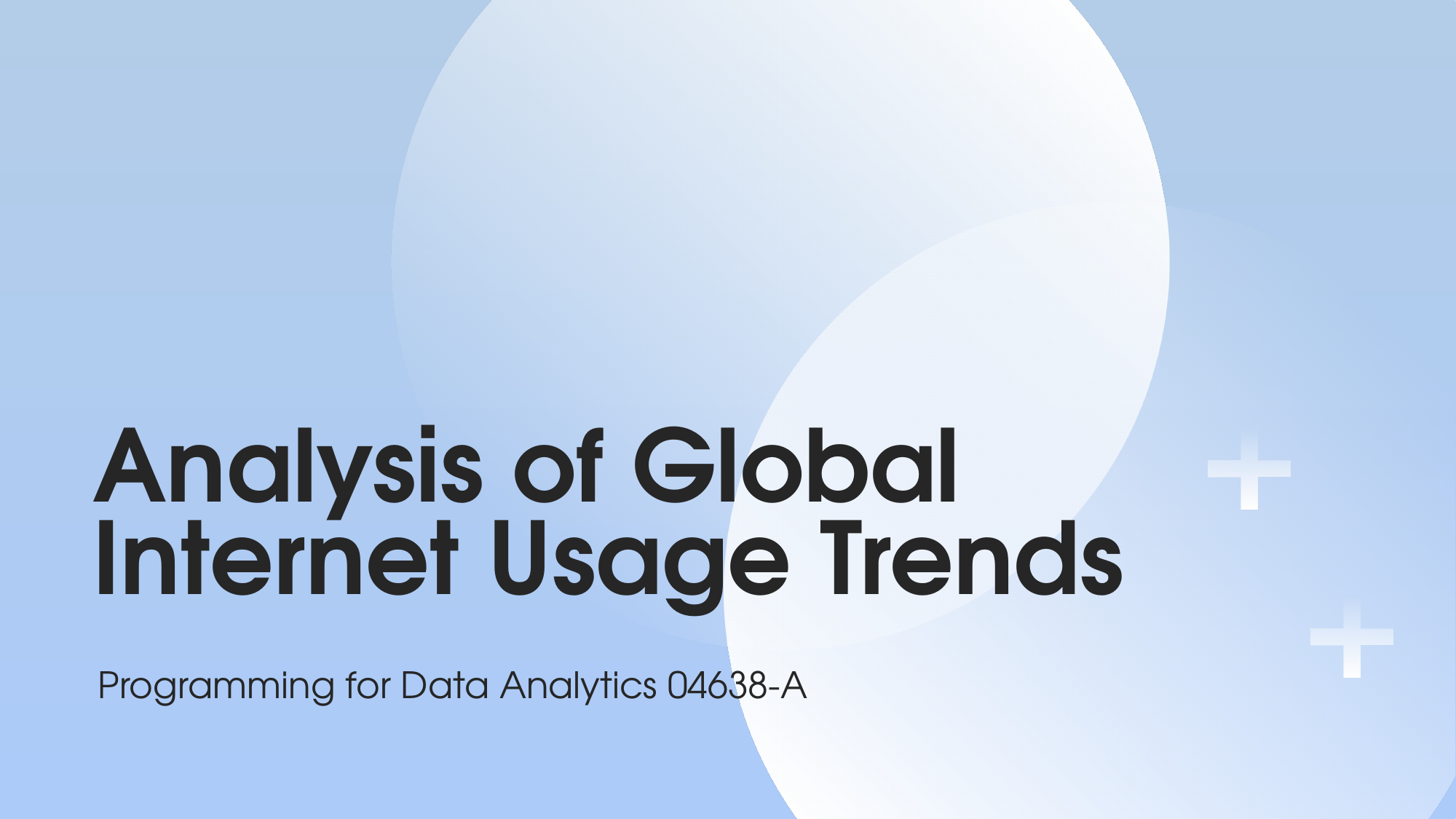

# Analysis of Global Internet Usage Trends
Programming for Data Analytics 04638-A